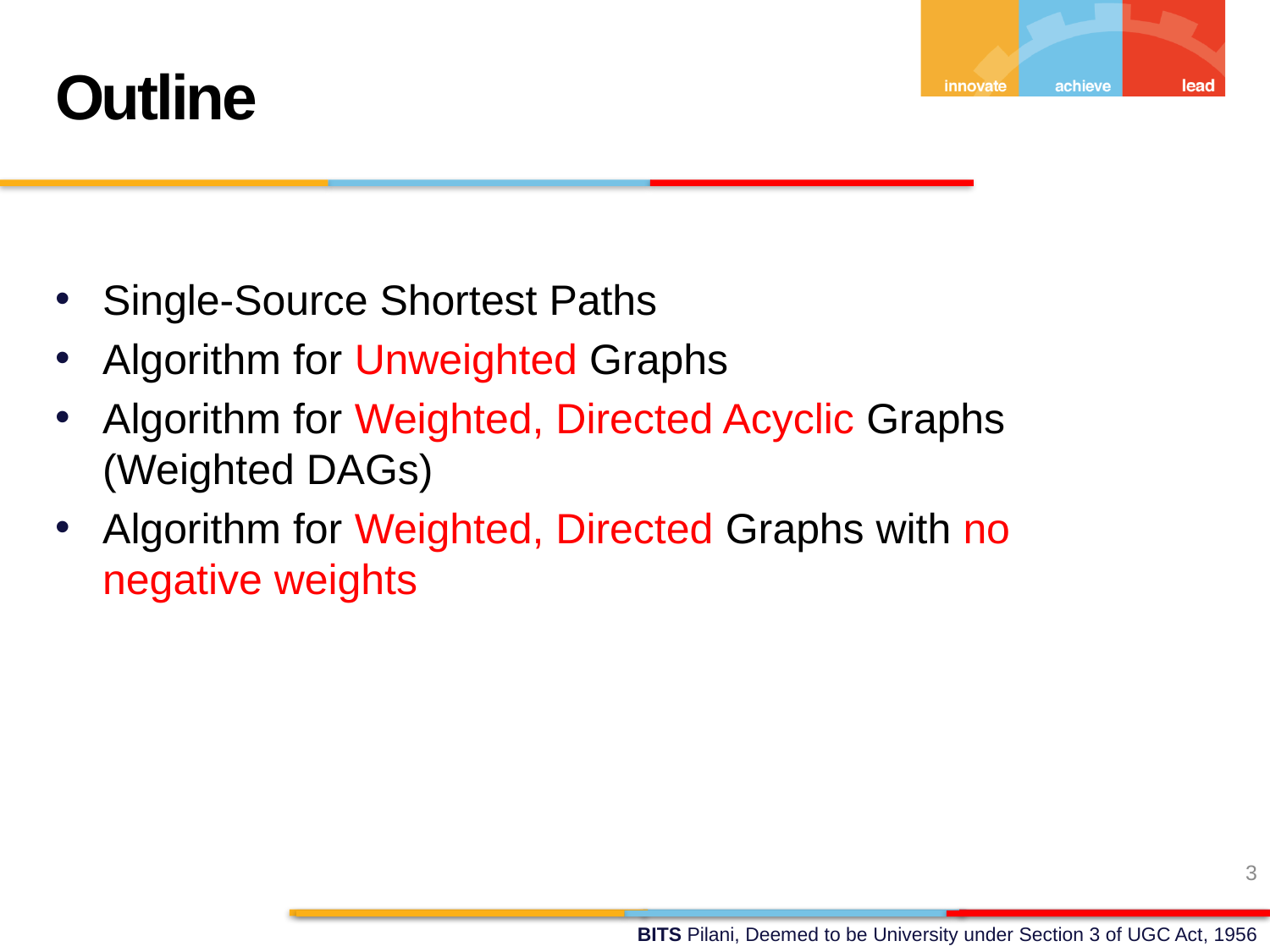

Outline

Single-Source Shortest Paths
Algorithm for Unweighted Graphs
Algorithm for Weighted, Directed Acyclic Graphs (Weighted DAGs)
Algorithm for Weighted, Directed Graphs with no negative weights

3